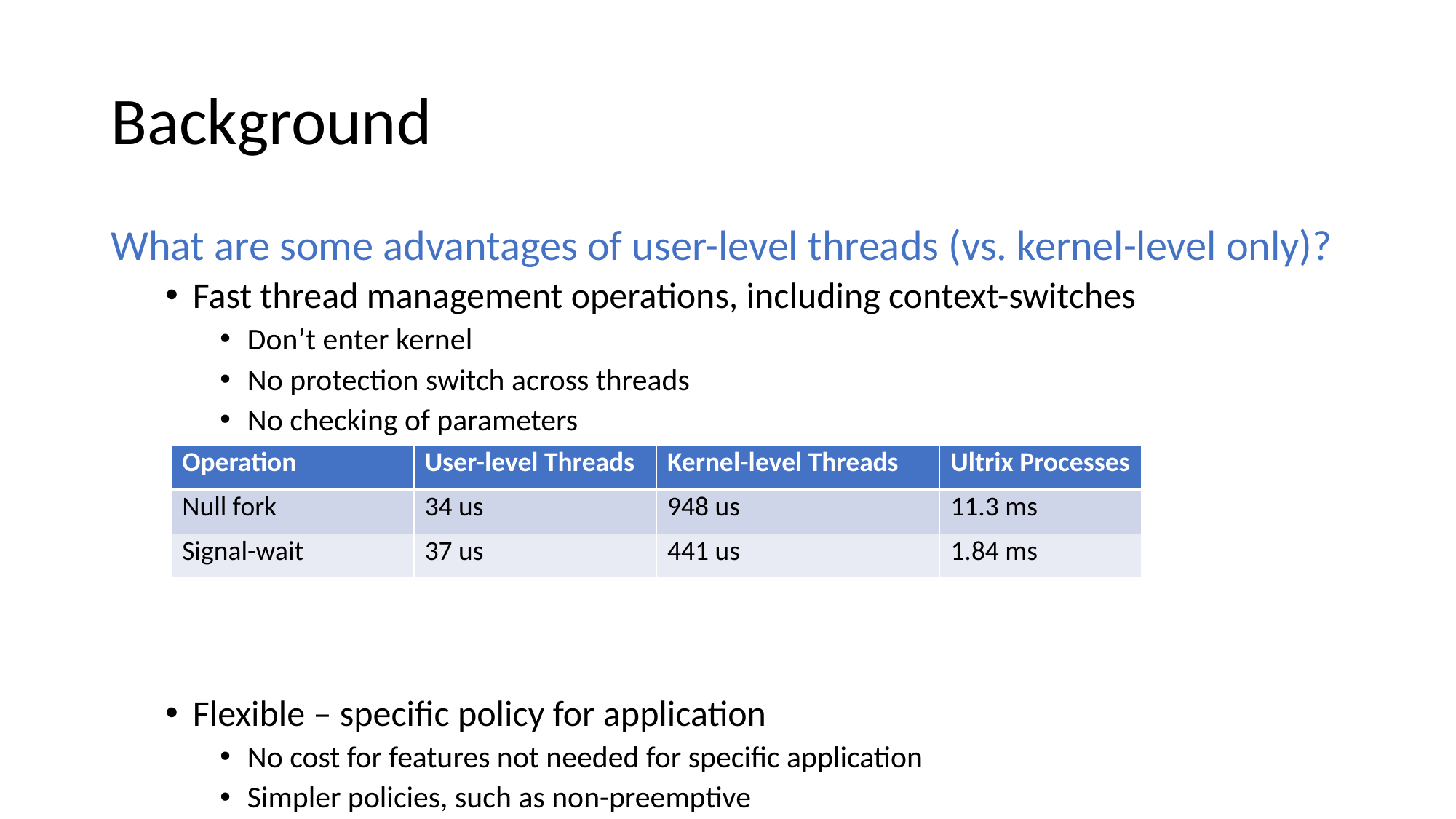

# Background
What are some advantages of user-level threads (vs. kernel-level only)?
Fast thread management operations, including context-switches
Don’t enter kernel
No protection switch across threads
No checking of parameters

Flexible – specific policy for application
No cost for features not needed for specific application
Simpler policies, such as non-preemptive

| Operation | User-level Threads | Kernel-level Threads | Ultrix Processes |
| --- | --- | --- | --- |
| Null fork | 34 us | 948 us | 11.3 ms |
| Signal-wait | 37 us | 441 us | 1.84 ms |